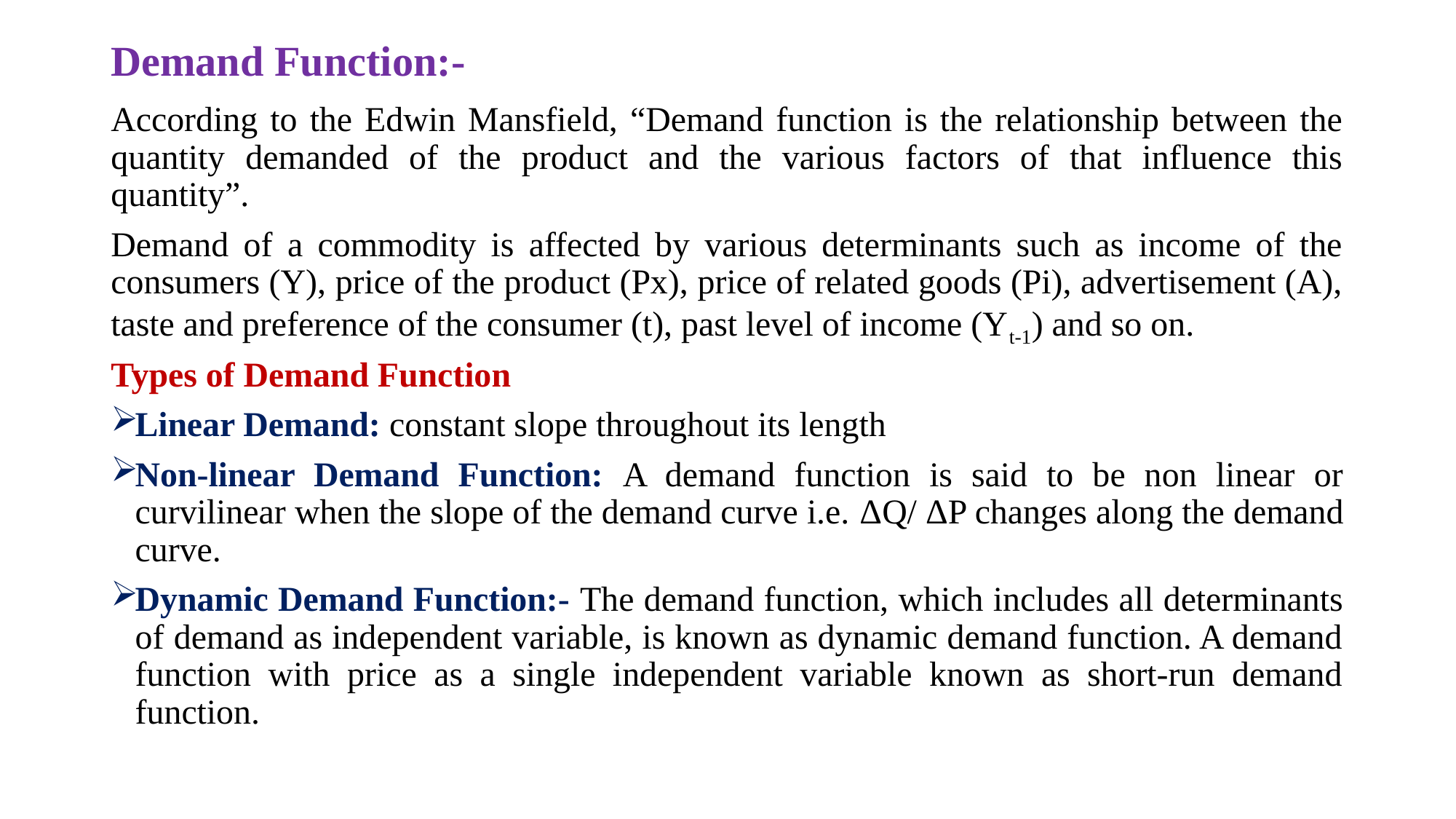

# Demand Function:-
According to the Edwin Mansfield, “Demand function is the relationship between the quantity demanded of the product and the various factors of that influence this quantity”.
Demand of a commodity is affected by various determinants such as income of the consumers (Y), price of the product (Px), price of related goods (Pi), advertisement (A), taste and preference of the consumer (t), past level of income (Yt-1) and so on.
Types of Demand Function
Linear Demand: constant slope throughout its length
Non-linear Demand Function: A demand function is said to be non linear or curvilinear when the slope of the demand curve i.e. ΔQ/ ΔP changes along the demand curve.
Dynamic Demand Function:- The demand function, which includes all determinants of demand as independent variable, is known as dynamic demand function. A demand function with price as a single independent variable known as short-run demand function.